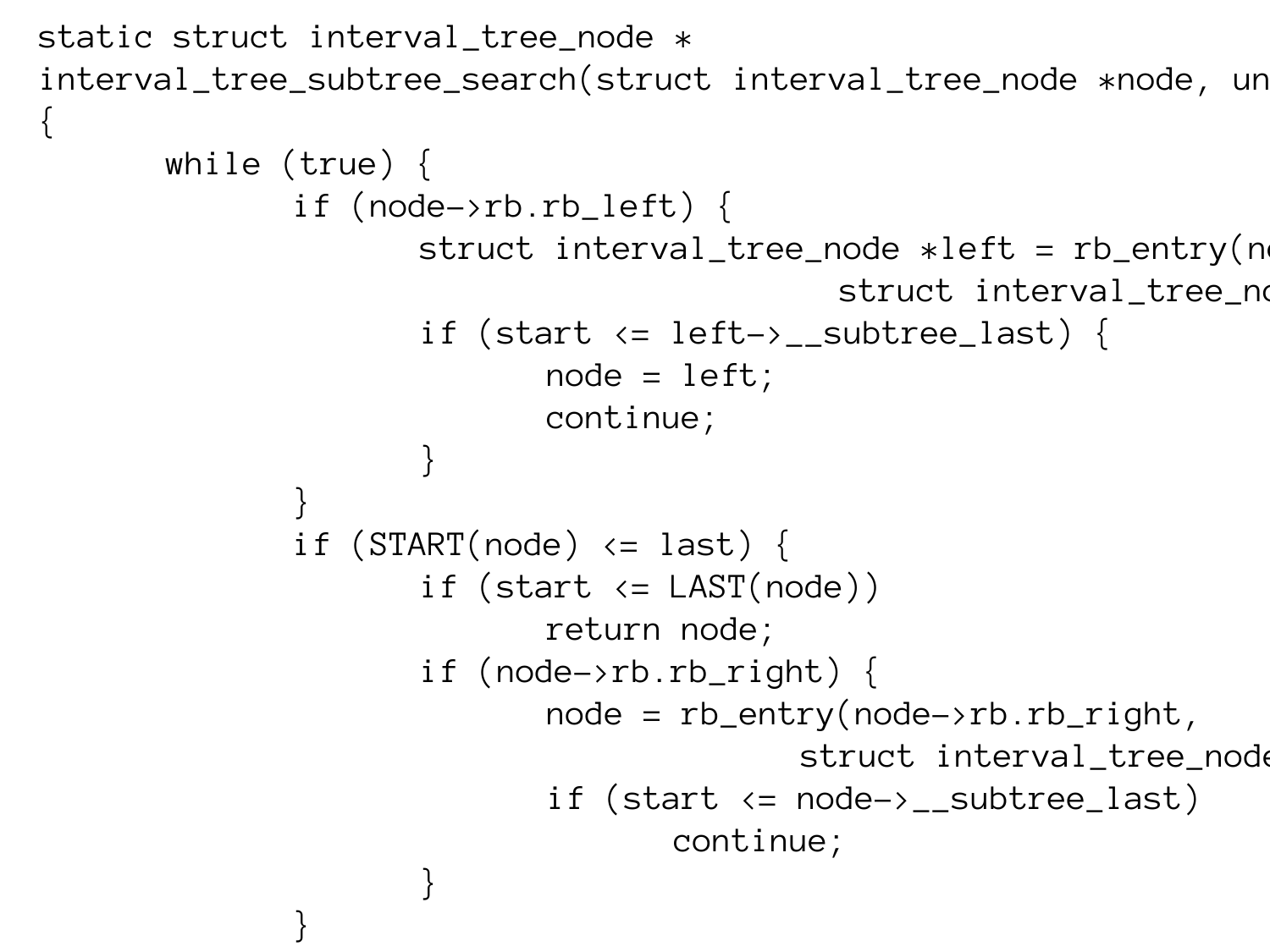

static struct interval_tree_node *
interval_tree_subtree_search(struct interval_tree_node *node, unsigned long start, unsigned long last)
{
	while (true) {
		if (node->rb.rb_left) {
			struct interval_tree_node *left = rb_entry(node->rb.rb_left,
						  struct interval_tree_node, rb);
			if (start <= left->__subtree_last) {
				node = left;
				continue;
			}
		}
		if (START(node) <= last) {
			if (start <= LAST(node))
				return node;
			if (node->rb.rb_right) {
				node = rb_entry(node->rb.rb_right,
						struct interval_tree_node, rb);
				if (start <= node->__subtree_last)
					continue;
			}
		}
		return 0;
	}
}